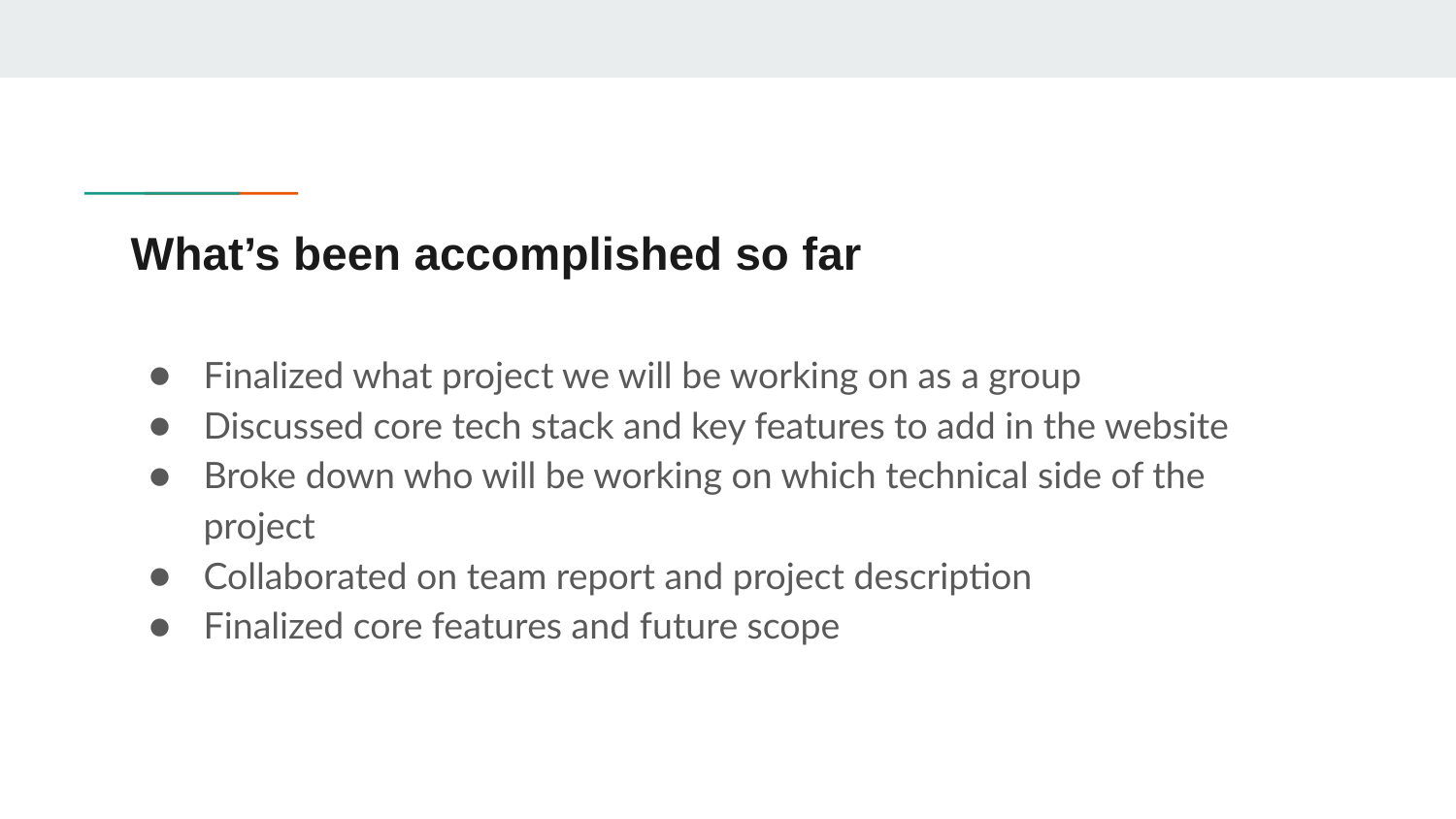

# What’s been accomplished so far
Finalized what project we will be working on as a group
Discussed core tech stack and key features to add in the website
Broke down who will be working on which technical side of the project
Collaborated on team report and project description
Finalized core features and future scope